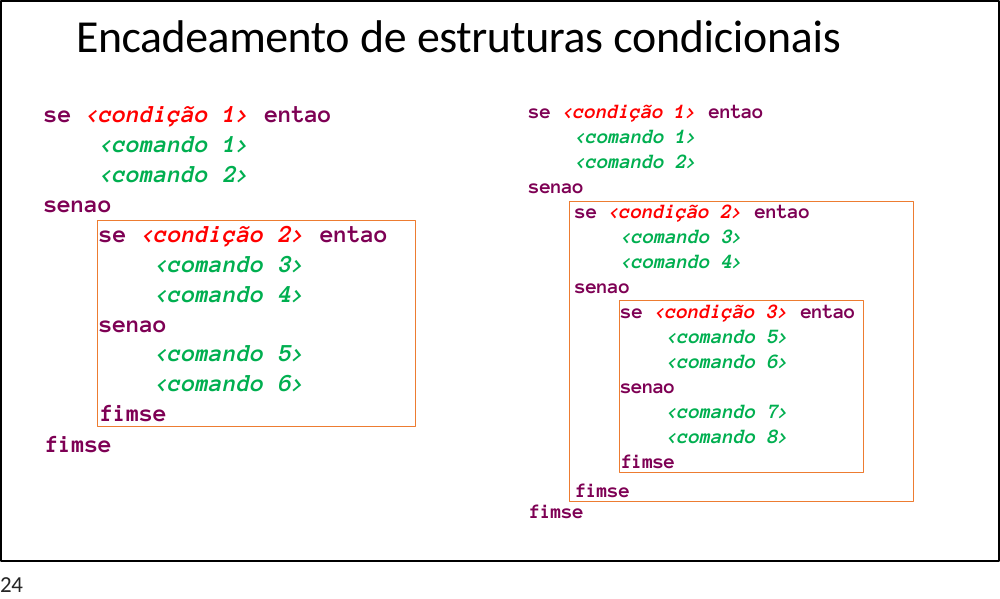

# Encadeamento de estruturas condicionais
se <condição 1> entao
<comando 1>
<comando 2>
senao
se <condição 1> entao
<comando 1>
<comando 2>
senao
se <condição 2> entao
<comando 3>
<comando 4>
senao

fimse
se <condição 2> entao
<comando 3>
<comando 4>
senao
<comando 5>
<comando 6>
fimse
se <condição 3> entao
<comando 5>
<comando 6>
senao
<comando 7>
<comando 8>
fimse
fimse
fimse
24